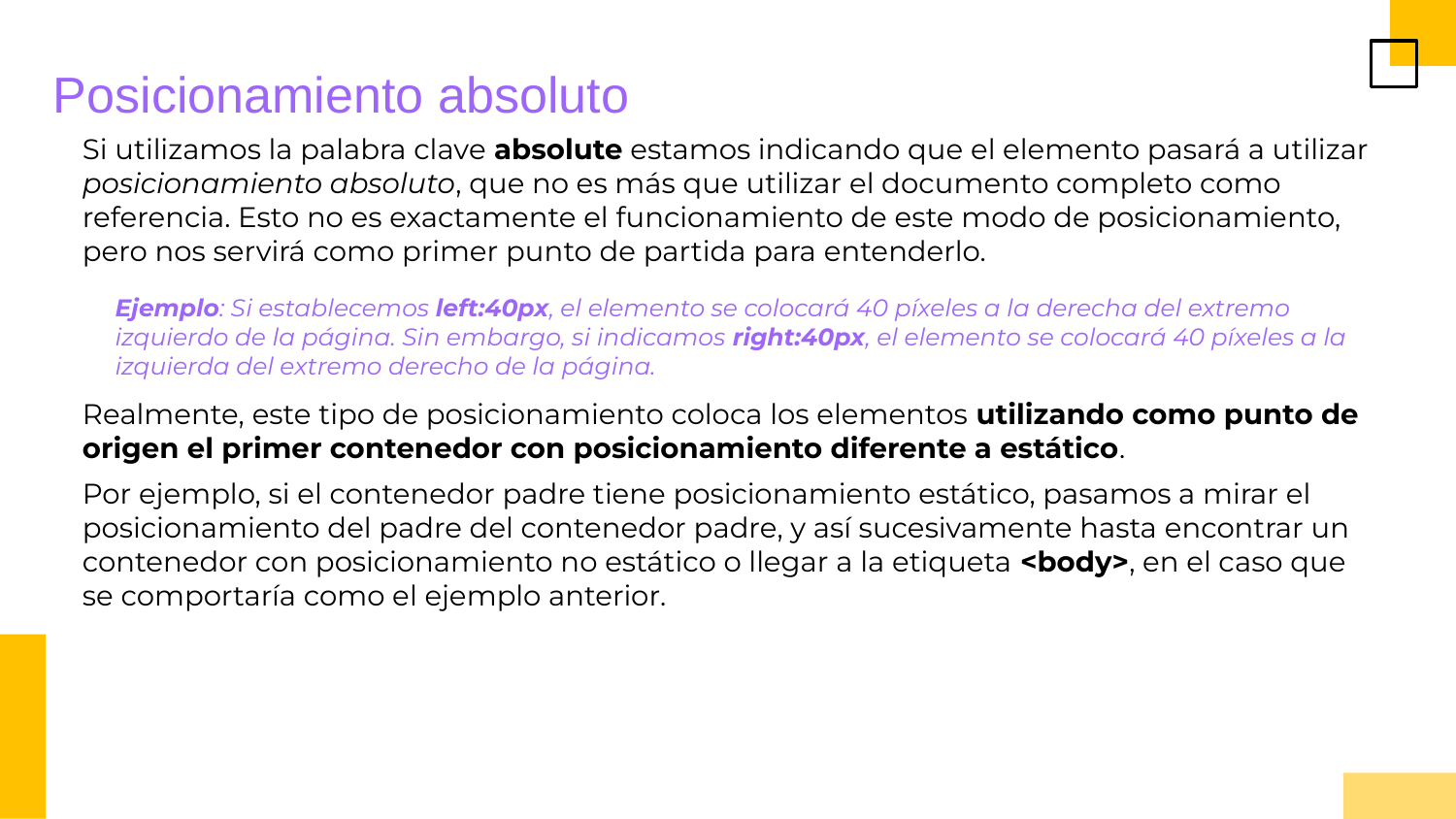

Posicionamiento absoluto
Si utilizamos la palabra clave absolute estamos indicando que el elemento pasará a utilizar posicionamiento absoluto, que no es más que utilizar el documento completo como referencia. Esto no es exactamente el funcionamiento de este modo de posicionamiento, pero nos servirá como primer punto de partida para entenderlo.

Ejemplo: Si establecemos left:40px, el elemento se colocará 40 píxeles a la derecha del extremo izquierdo de la página. Sin embargo, si indicamos right:40px, el elemento se colocará 40 píxeles a la izquierda del extremo derecho de la página.
Realmente, este tipo de posicionamiento coloca los elementos utilizando como punto de origen el primer contenedor con posicionamiento diferente a estático.
Por ejemplo, si el contenedor padre tiene posicionamiento estático, pasamos a mirar el posicionamiento del padre del contenedor padre, y así sucesivamente hasta encontrar un contenedor con posicionamiento no estático o llegar a la etiqueta <body>, en el caso que se comportaría como el ejemplo anterior.